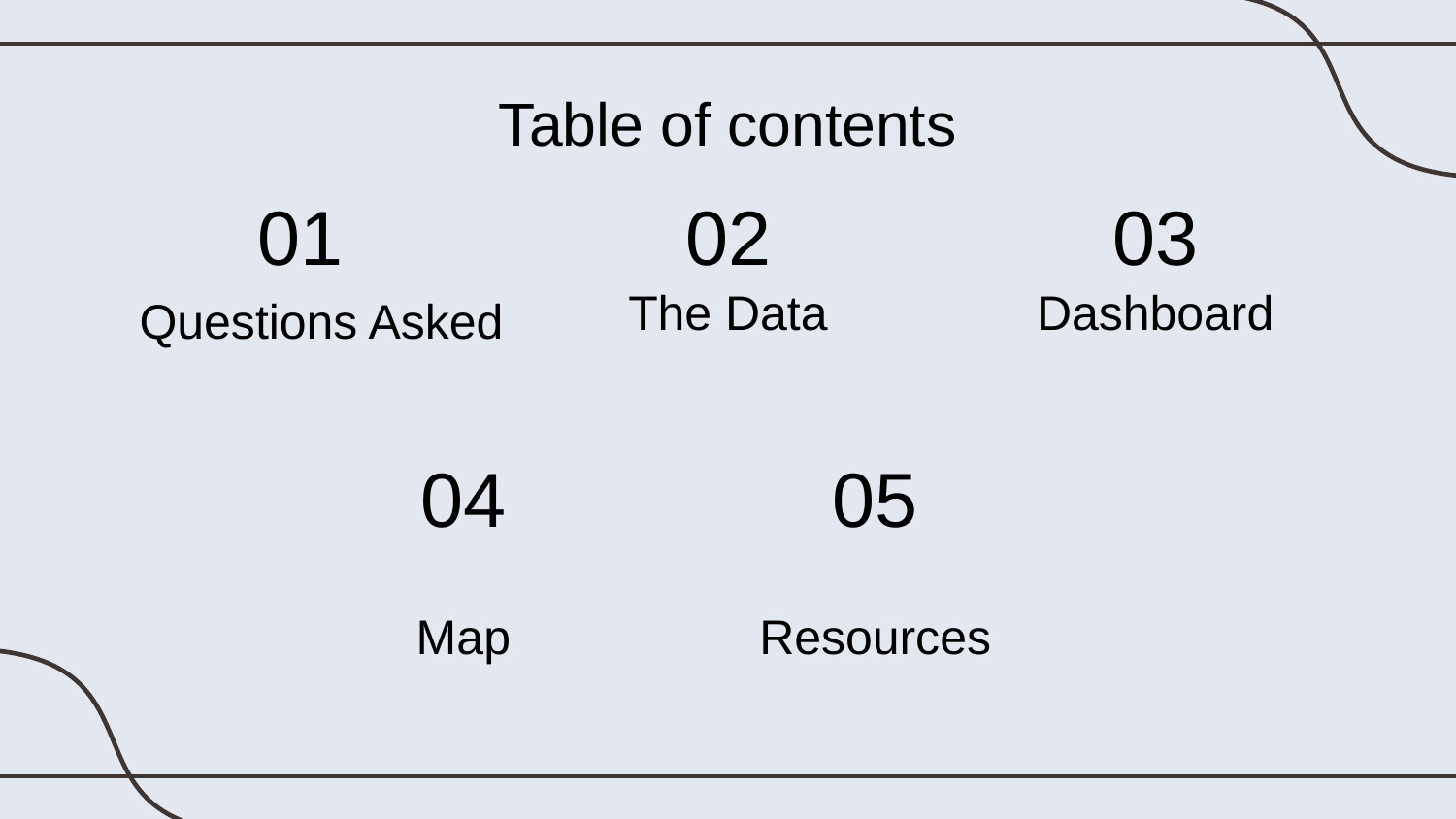

Table of contents
01
02
03
The Data
Dashboard
# Questions Asked
04
05
Map
Resources